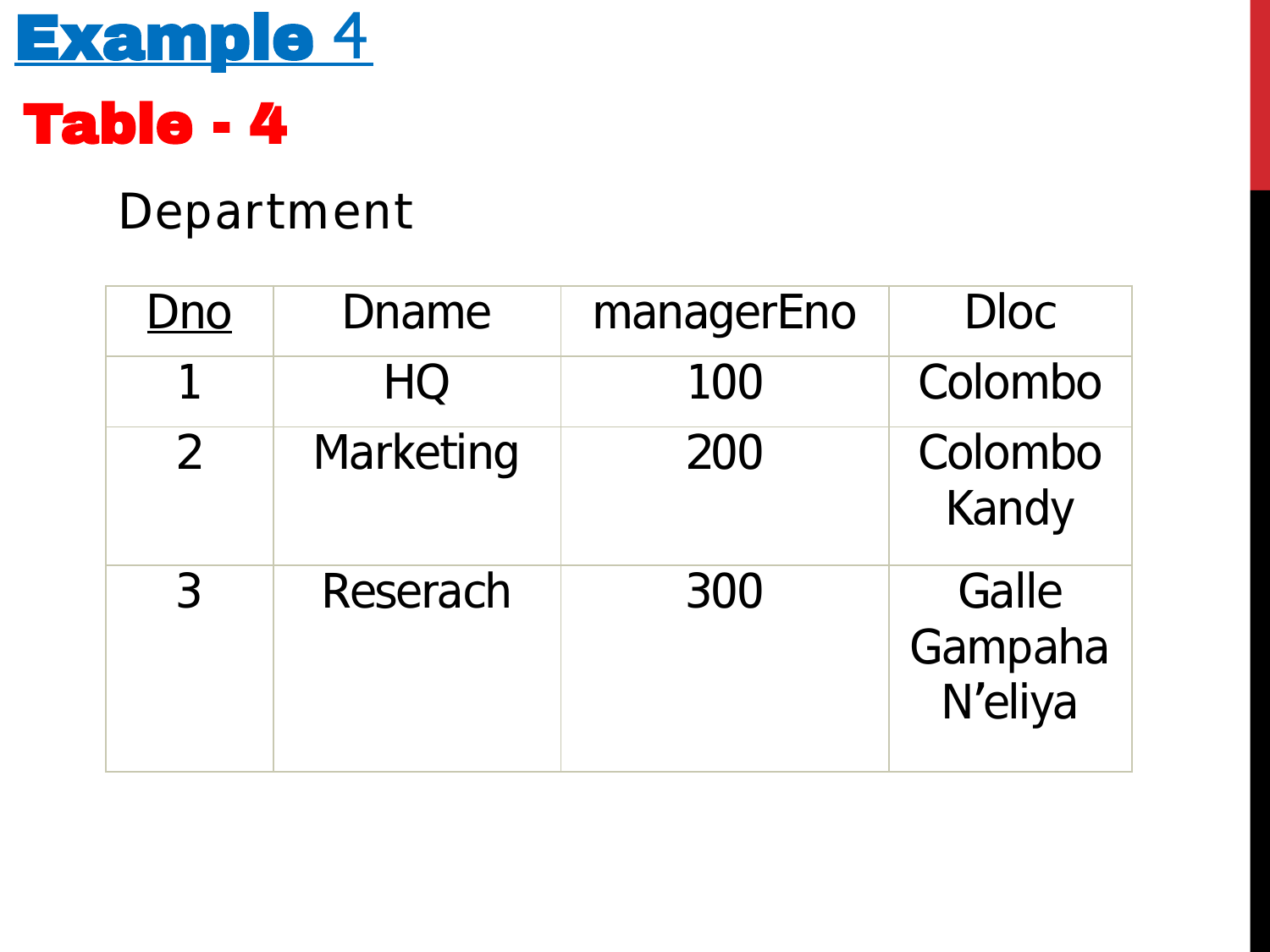

Example 4
Table - 4
Department
| Dno | Dname | managerEno | Dloc |
| --- | --- | --- | --- |
| 1 | HQ | 100 | Colombo |
| 2 | Marketing | 200 | Colombo Kandy |
| 3 | Reserach | 300 | Galle Gampaha N’eliya |